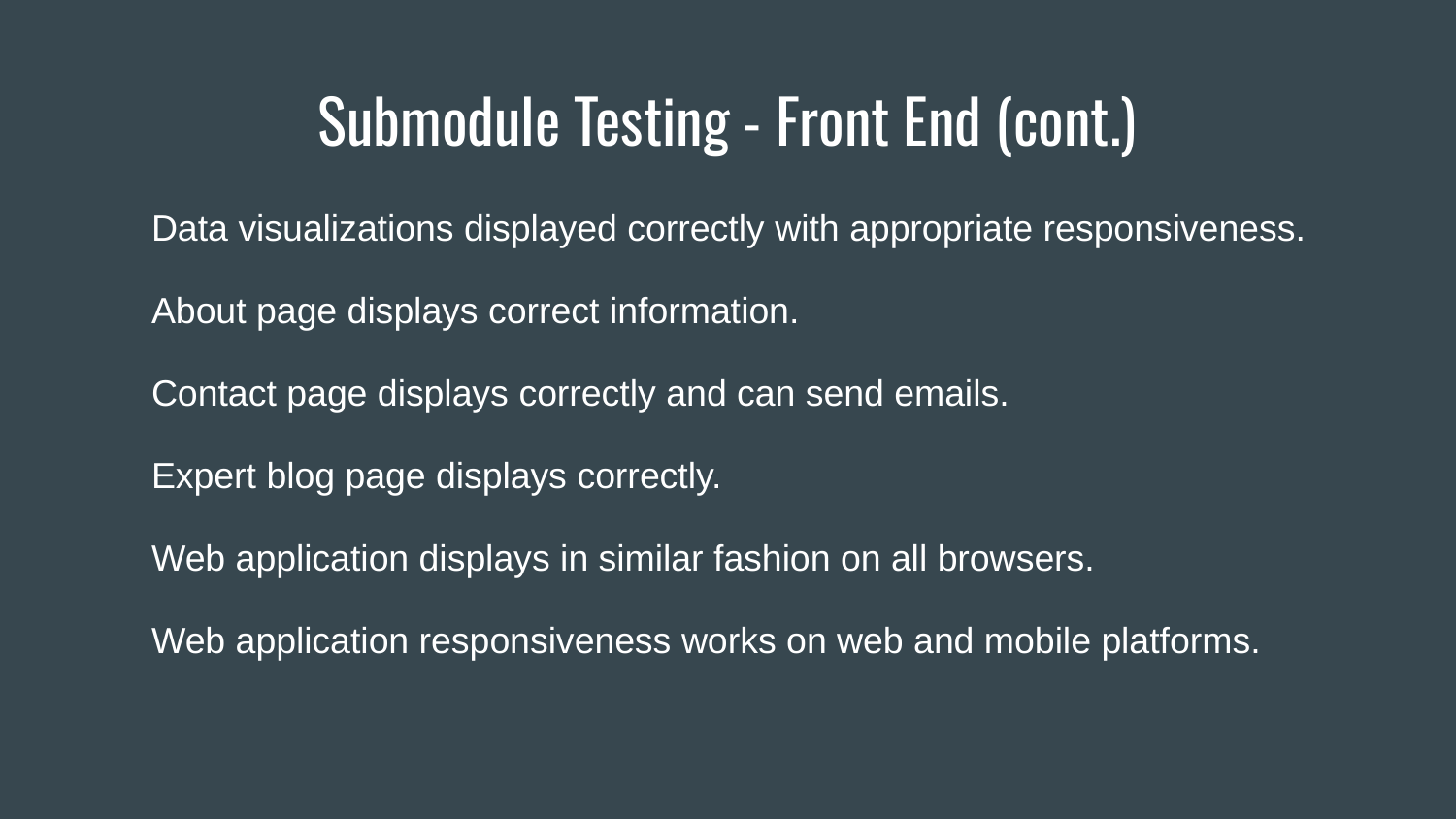

# Submodule Testing - Front End (cont.)

Data visualizations displayed correctly with appropriate responsiveness.
About page displays correct information.
Contact page displays correctly and can send emails.
Expert blog page displays correctly.
Web application displays in similar fashion on all browsers.
Web application responsiveness works on web and mobile platforms.